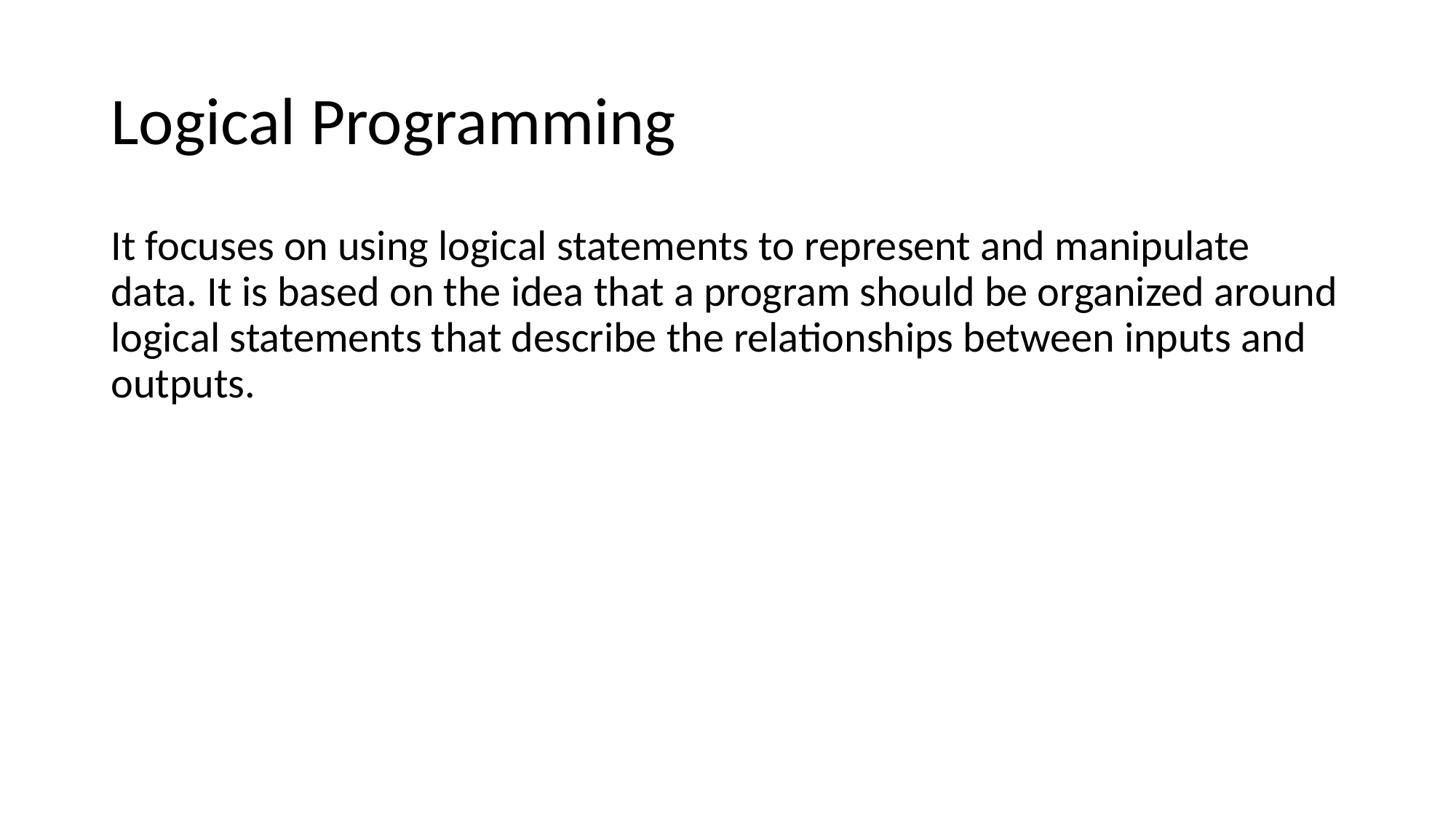

# Logical Programming
It focuses on using logical statements to represent and manipulate data. It is based on the idea that a program should be organized around logical statements that describe the relationships between inputs and outputs.